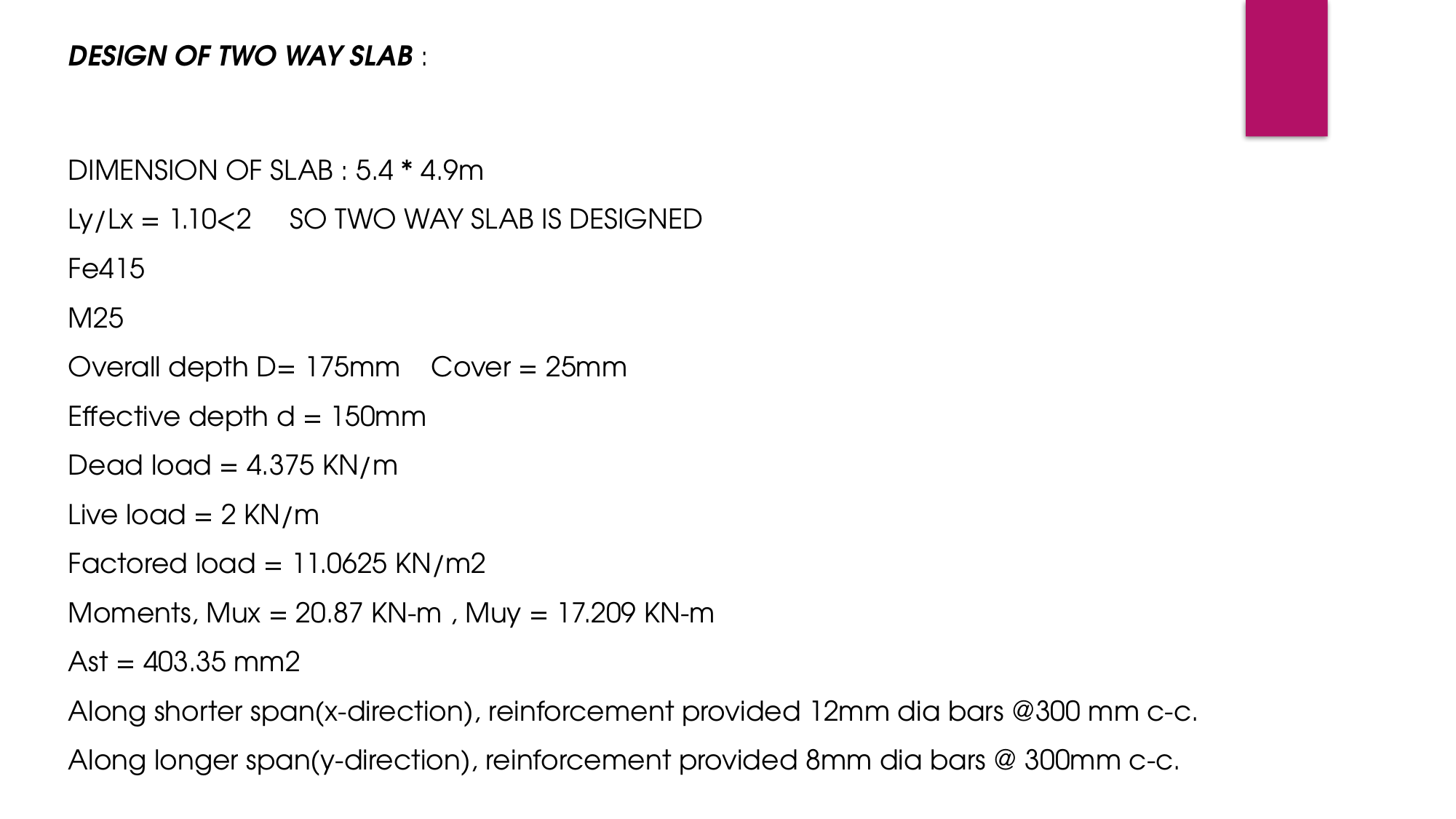

DESIGN OF TWO WAY SLAB :

DIMENSION OF SLAB : 5.4 * 4.9m
Ly/Lx = 1.10<2     SO TWO WAY SLAB IS DESIGNED
Fe415
M25
Overall depth D= 175mm    Cover = 25mm
Effective depth d = 150mm
Dead load = 4.375 KN/m
Live load = 2 KN/m
Factored load = 11.0625 KN/m2
Moments, Mux = 20.87 KN-m , Muy = 17.209 KN-m
Ast = 403.35 mm2
Along shorter span(x-direction), reinforcement provided 12mm dia bars @300 mm c-c.
Along longer span(y-direction), reinforcement provided 8mm dia bars @ 300mm c-c.